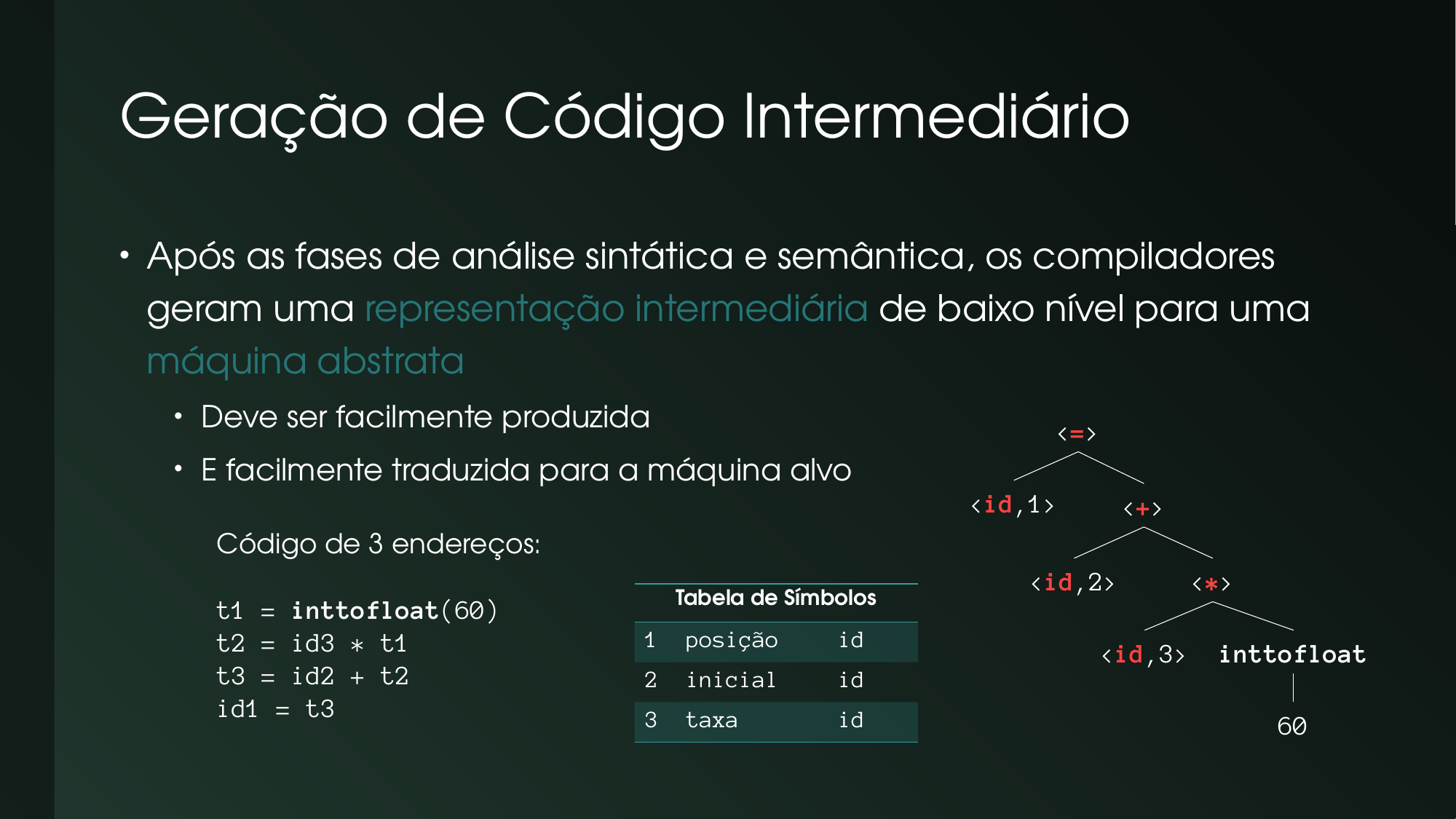

# Geração de Código Intermediário
Após as fases de análise sintática e semântica, os compiladores geram uma representação intermediária de baixo nível para uma máquina abstrata
Deve ser facilmente produzida
E facilmente traduzida para a máquina alvo
<=>
<id,1>
<+>
<id,2>
<*>
<id,3>
inttofloat
60
Código de 3 endereços:
t1 = inttofloat(60)
t2 = id3 * t1
t3 = id2 + t2
id1 = t3
| Tabela de Símbolos |  |  |
| --- | --- | --- |
| 1 | posição | id |
| 2 | inicial | id |
| 3 | taxa | id |